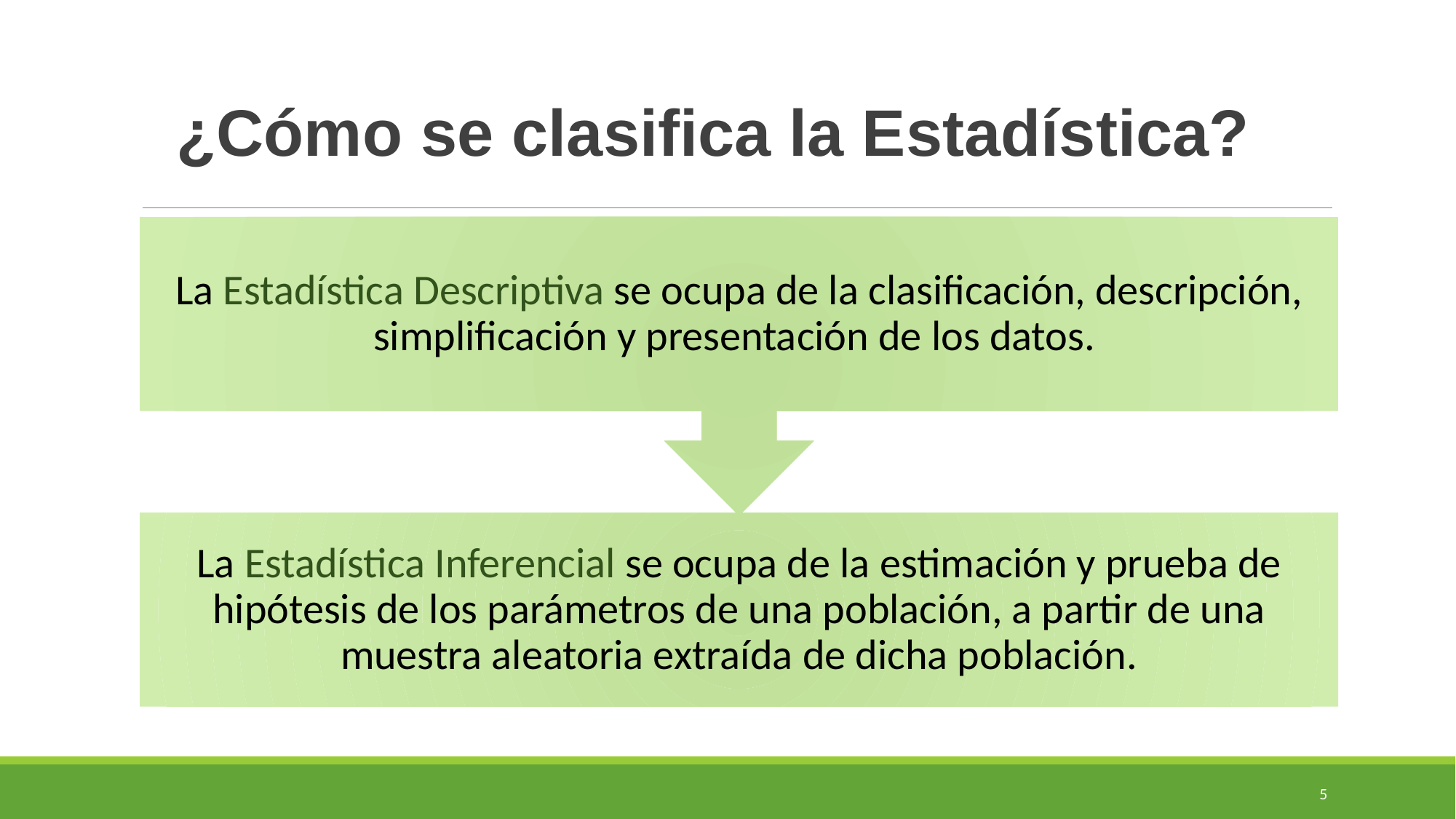

¿Cómo se clasifica la Estadística?
La Estadística Inferencial se ocupa de la estimación y prueba de hipótesis de los parámetros de una población, a partir de una muestra aleatoria extraída de dicha población.
La Estadística Descriptiva se ocupa de la clasificación, descripción, simplificación y presentación de los datos.

5